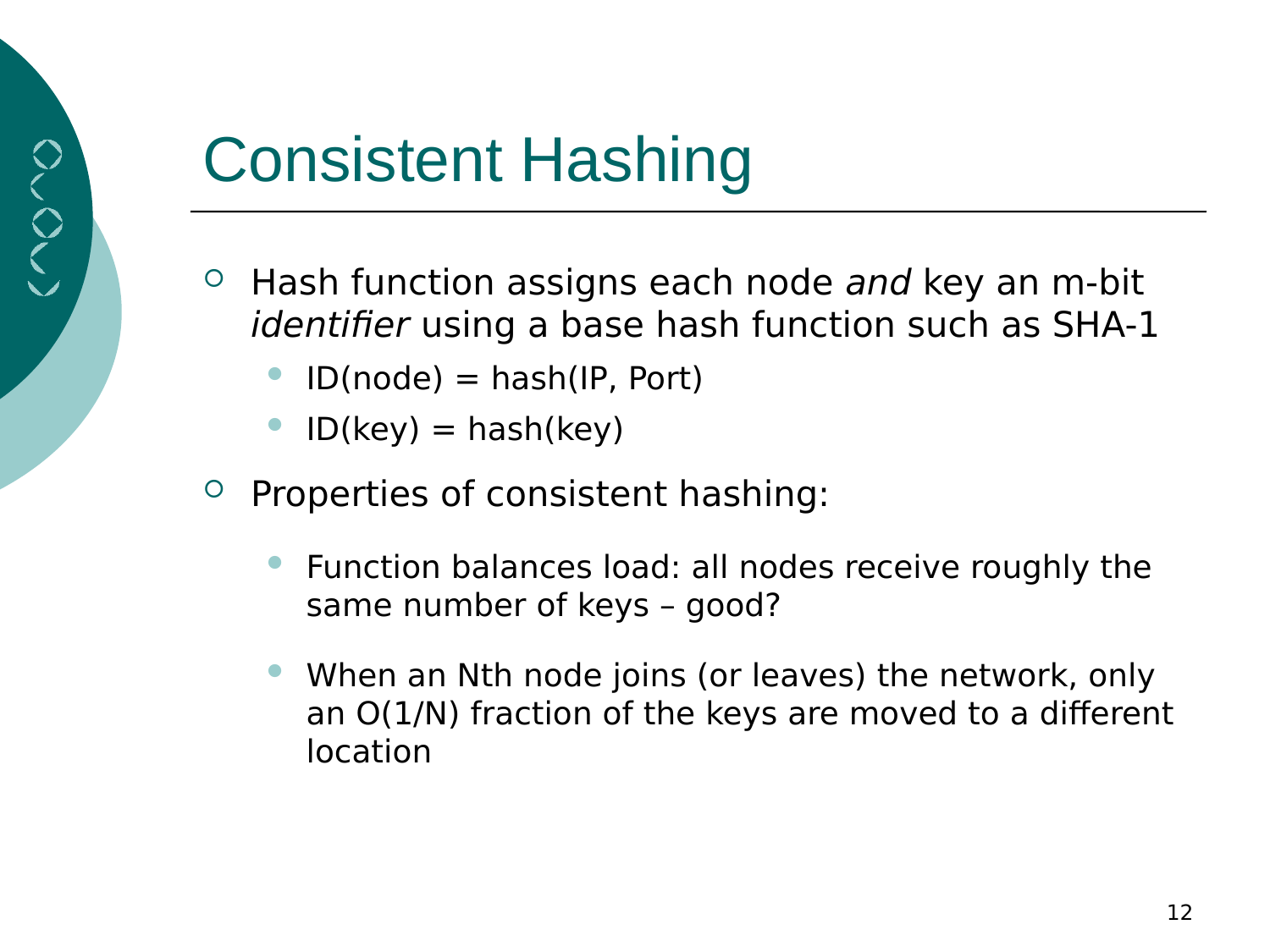

# Consistent Hashing
Hash function assigns each node and key an m-bit identifier using a base hash function such as SHA-1
ID(node) = hash(IP, Port)
ID(key) = hash(key)
Properties of consistent hashing:
Function balances load: all nodes receive roughly the same number of keys – good?
When an Nth node joins (or leaves) the network, only an O(1/N) fraction of the keys are moved to a different location
12